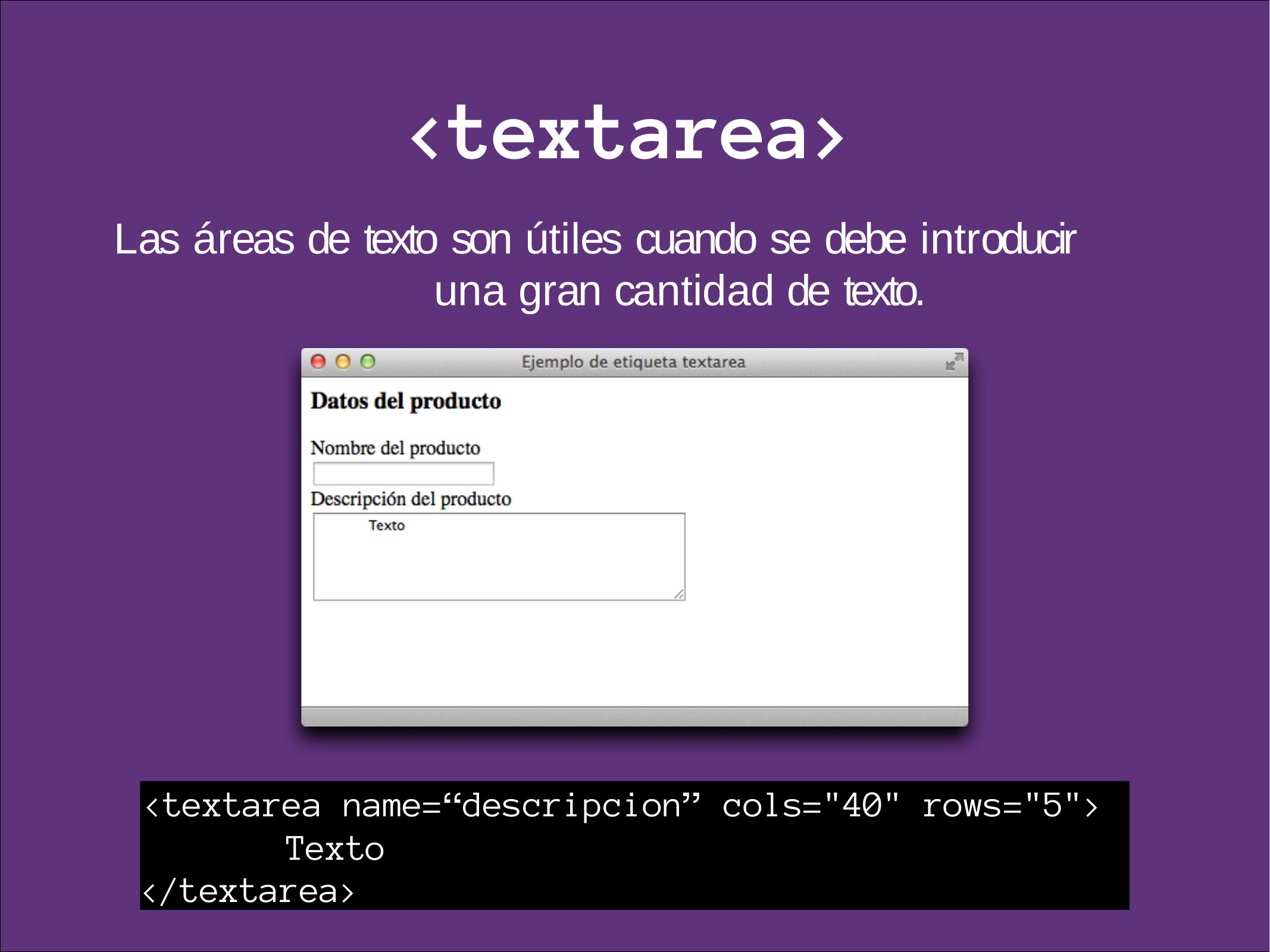

# <textarea>
Las áreas de texto son útiles cuando se debe introducir una gran cantidad de texto.

<textarea name=“descripcion” cols="40" rows="5"> Texto
</textarea>